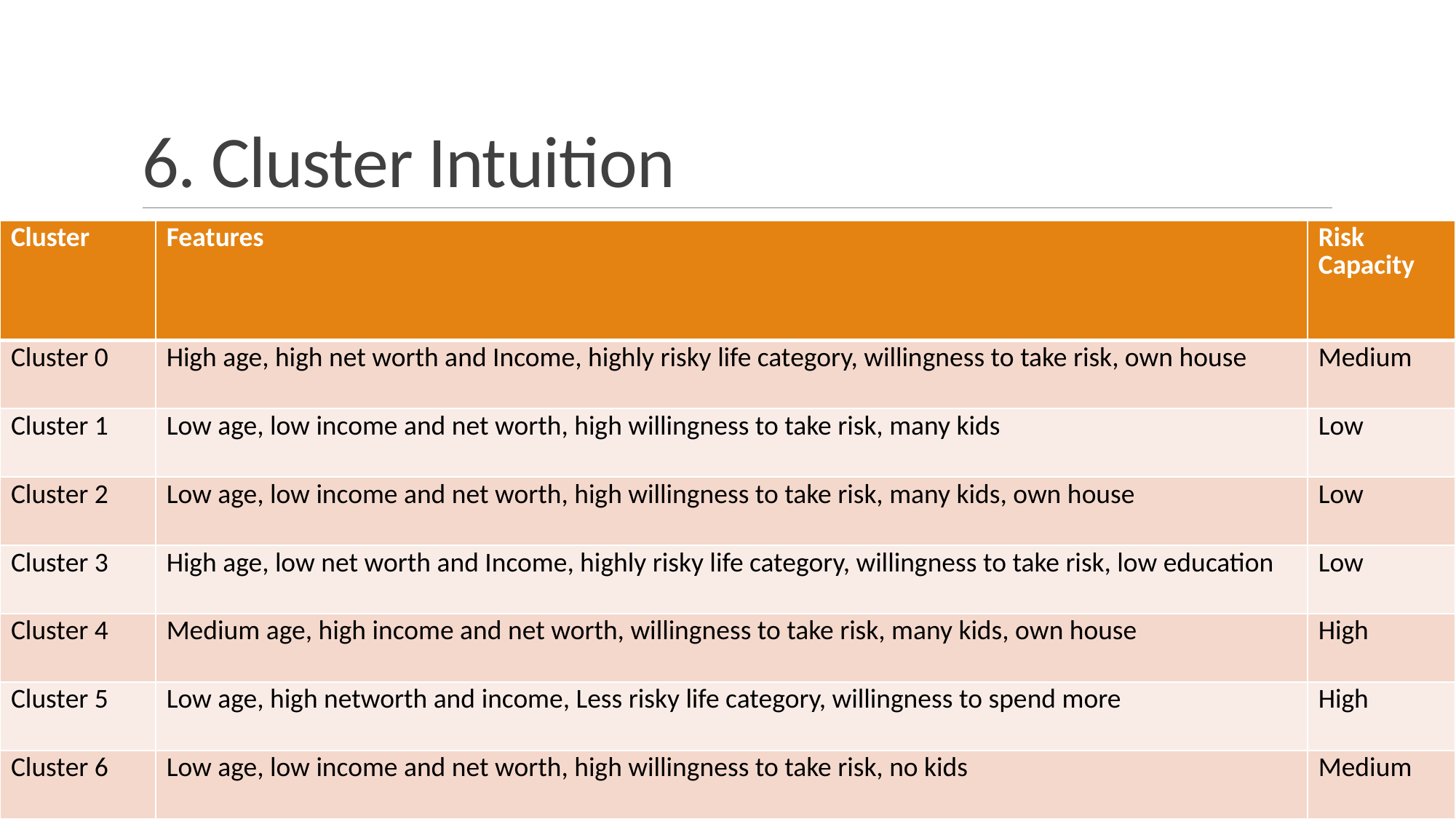

# 6. Cluster Intuition
| Cluster | Features | Risk Capacity |
| --- | --- | --- |
| Cluster 0 | High age, high net worth and Income, highly risky life category, willingness to take risk, own house | Medium |
| Cluster 1 | Low age, low income and net worth, high willingness to take risk, many kids | Low |
| Cluster 2 | Low age, low income and net worth, high willingness to take risk, many kids, own house | Low |
| Cluster 3 | High age, low net worth and Income, highly risky life category, willingness to take risk, low education | Low |
| Cluster 4 | Medium age, high income and net worth, willingness to take risk, many kids, own house | High |
| Cluster 5 | Low age, high networth and income, Less risky life category, willingness to spend more | High |
| Cluster 6 | Low age, low income and net worth, high willingness to take risk, no kids | Medium |